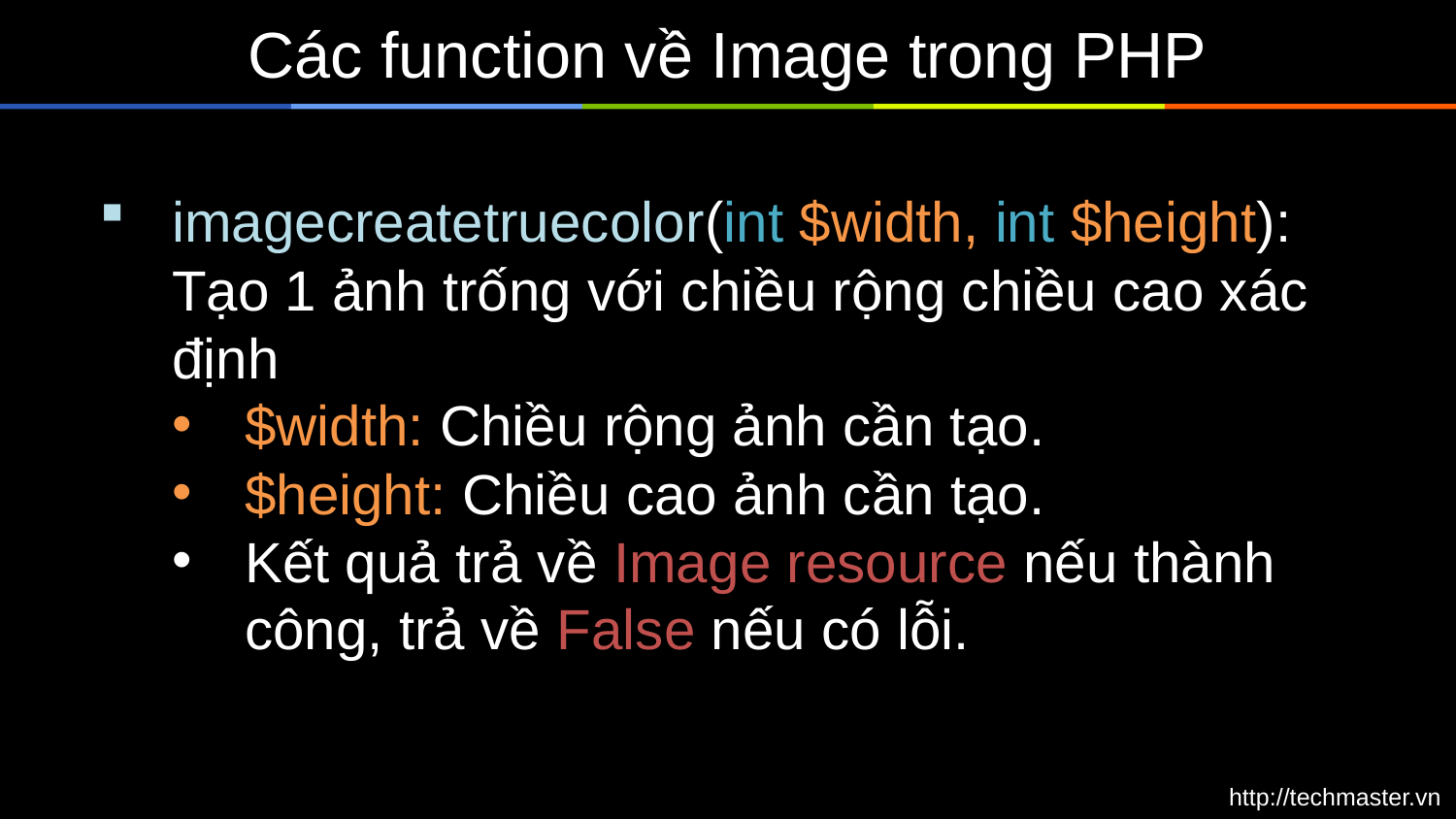

# Các function về Image trong PHP
imagecreatetruecolor(int $width, int $height): Tạo 1 ảnh trống với chiều rộng chiều cao xác định
$width: Chiều rộng ảnh cần tạo.
$height: Chiều cao ảnh cần tạo.
Kết quả trả về Image resource nếu thành công, trả về False nếu có lỗi.